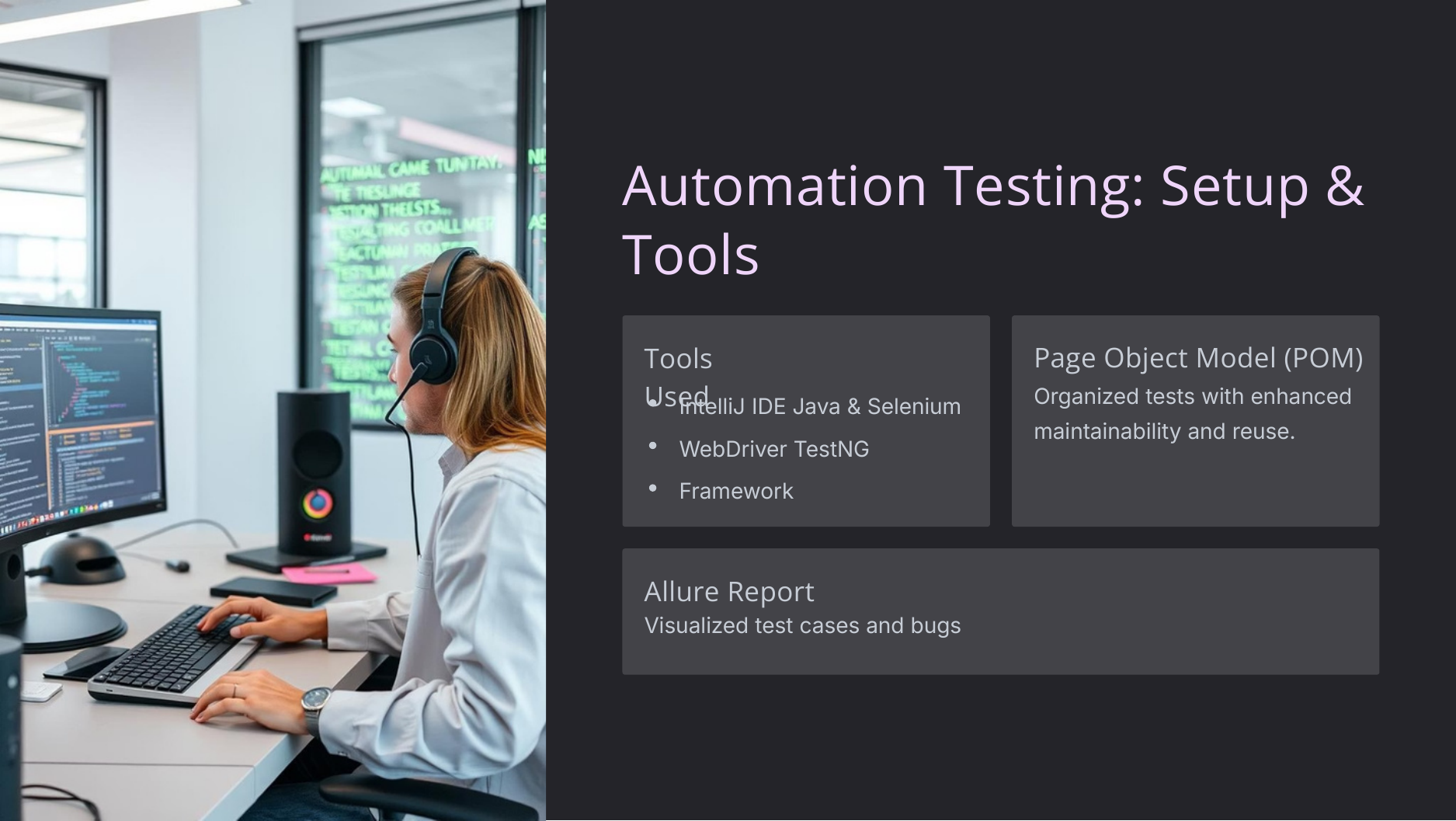

Automation Testing: Setup & Tools

Tools Used
Page Object Model (POM)
Organized tests with enhanced maintainability and reuse.
IntelliJ IDE Java & Selenium WebDriver TestNG Framework

Allure Report
Visualized test cases and bugs